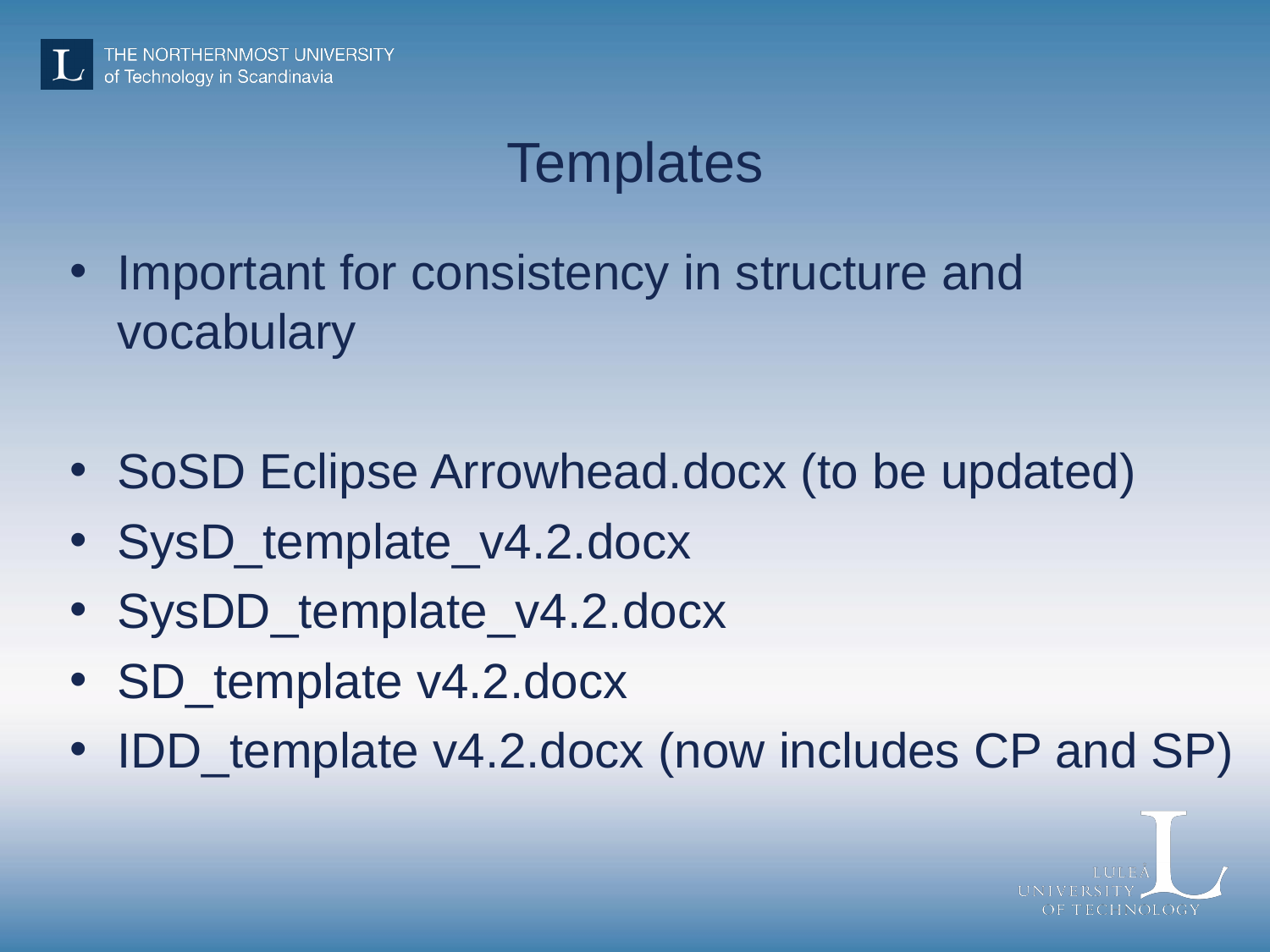

# Templates
Important for consistency in structure and vocabulary

SoSD Eclipse Arrowhead.docx (to be updated)
SysD_template_v4.2.docx
SysDD_template_v4.2.docx
SD_template v4.2.docx
IDD_template v4.2.docx (now includes CP and SP)